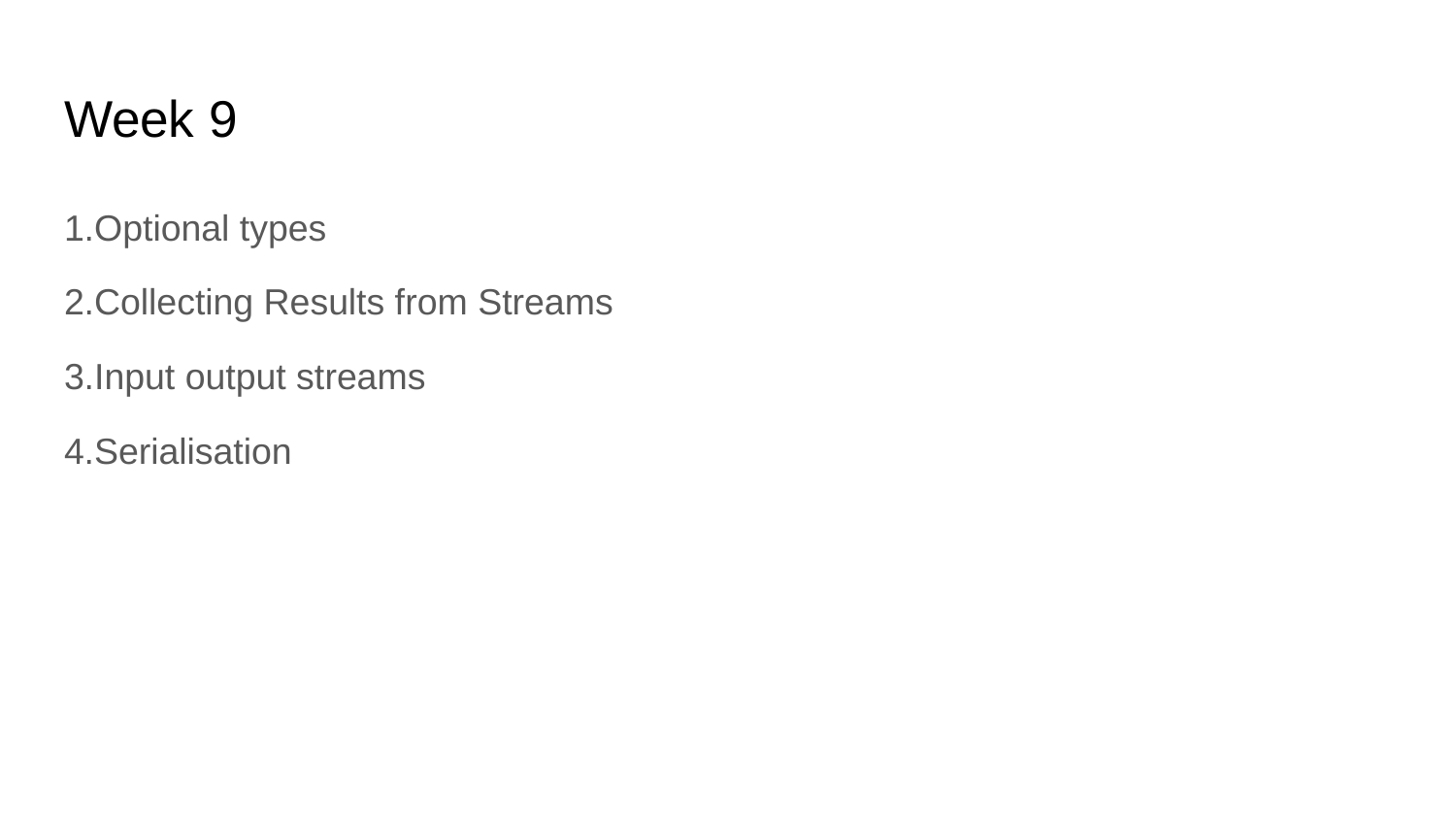

# Week 9
1.Optional types
2.Collecting Results from Streams
3.Input output streams
4.Serialisation